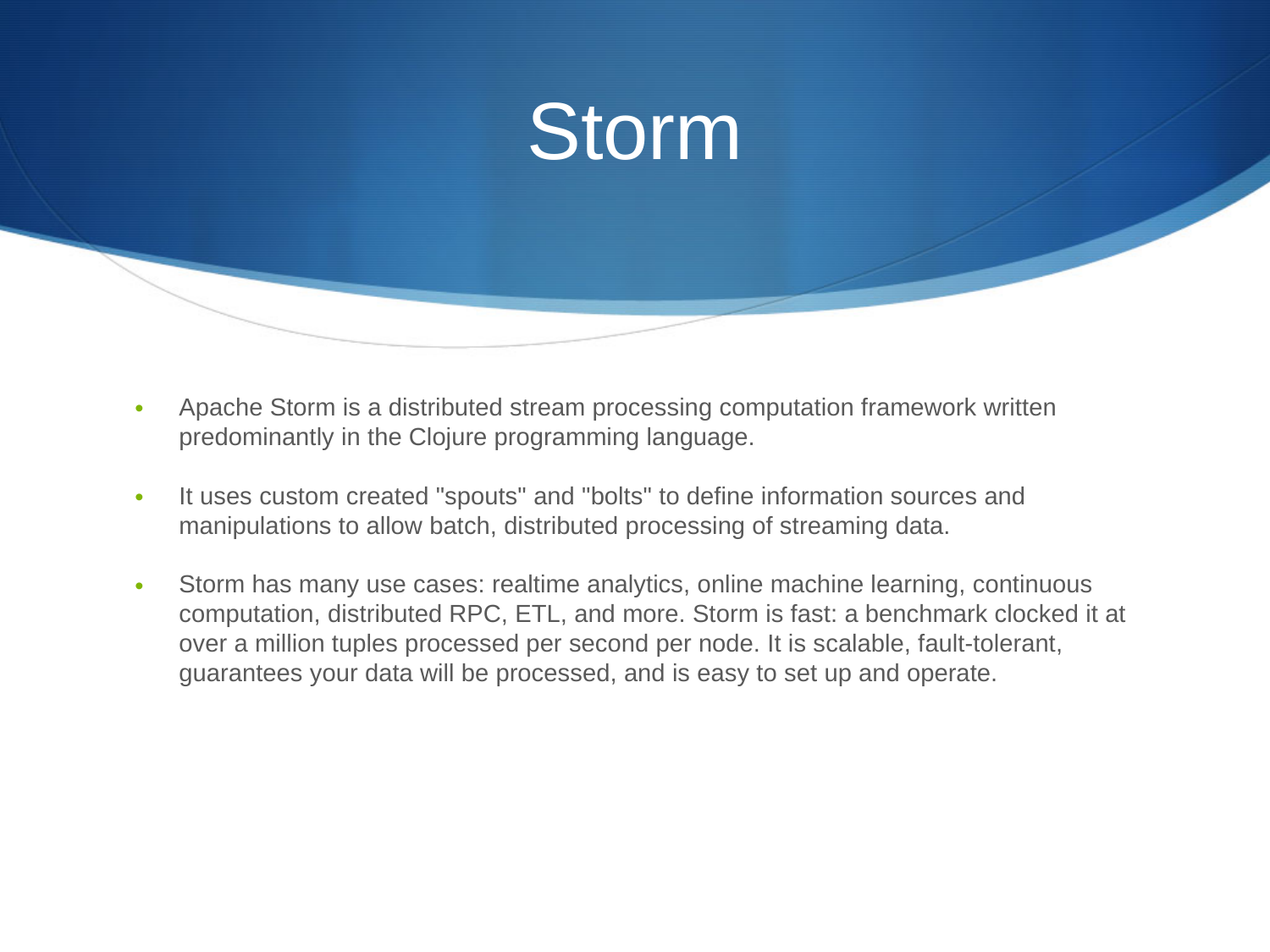

# Storm
Apache Storm is a distributed stream processing computation framework written predominantly in the Clojure programming language.

It uses custom created "spouts" and "bolts" to define information sources and manipulations to allow batch, distributed processing of streaming data.

Storm has many use cases: realtime analytics, online machine learning, continuous computation, distributed RPC, ETL, and more. Storm is fast: a benchmark clocked it at over a million tuples processed per second per node. It is scalable, fault-tolerant, guarantees your data will be processed, and is easy to set up and operate.